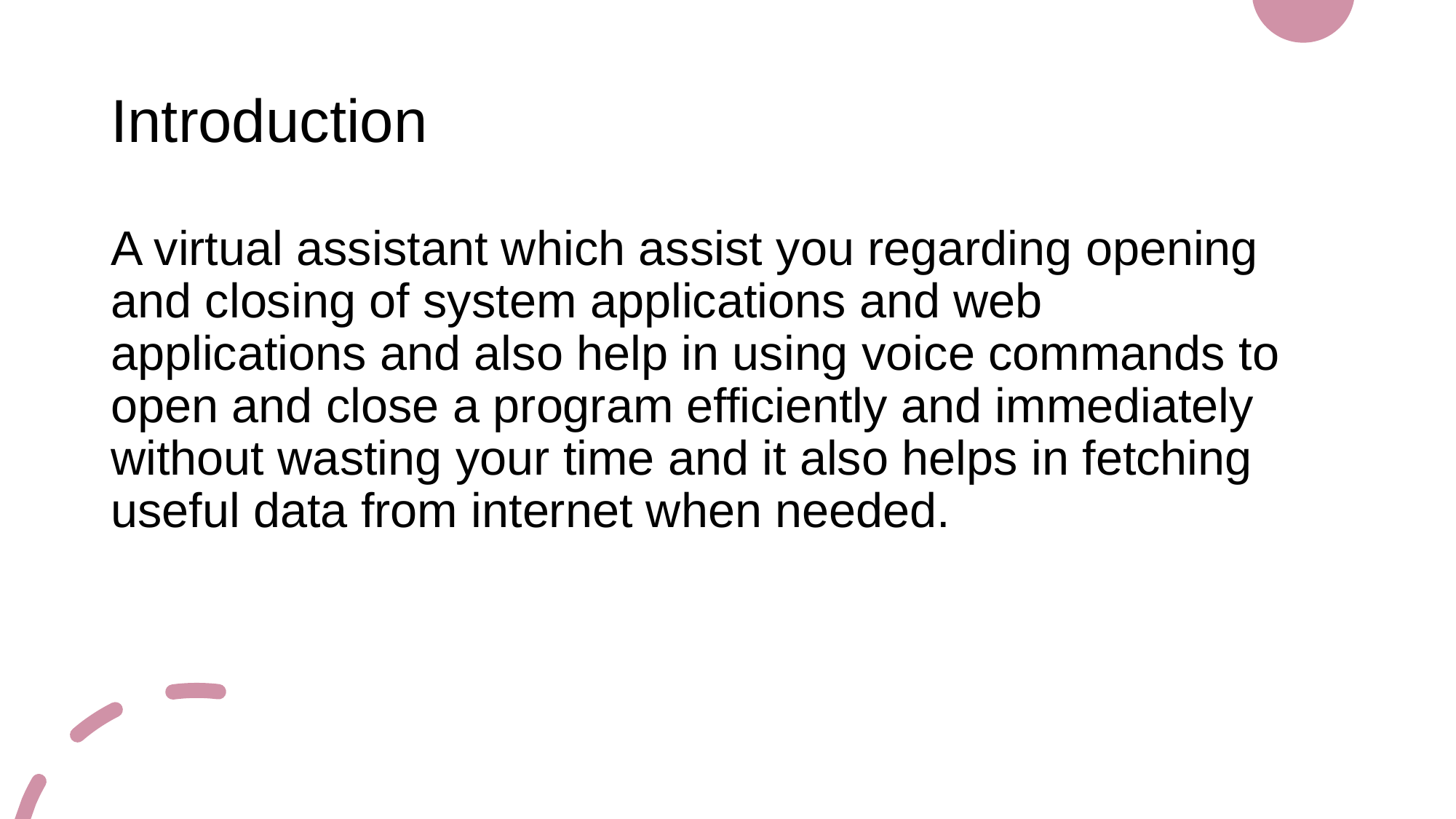

# Introduction
A virtual assistant which assist you regarding opening and closing of system applications and web applications and also help in using voice commands to open and close a program efficiently and immediately without wasting your time and it also helps in fetching useful data from internet when needed.